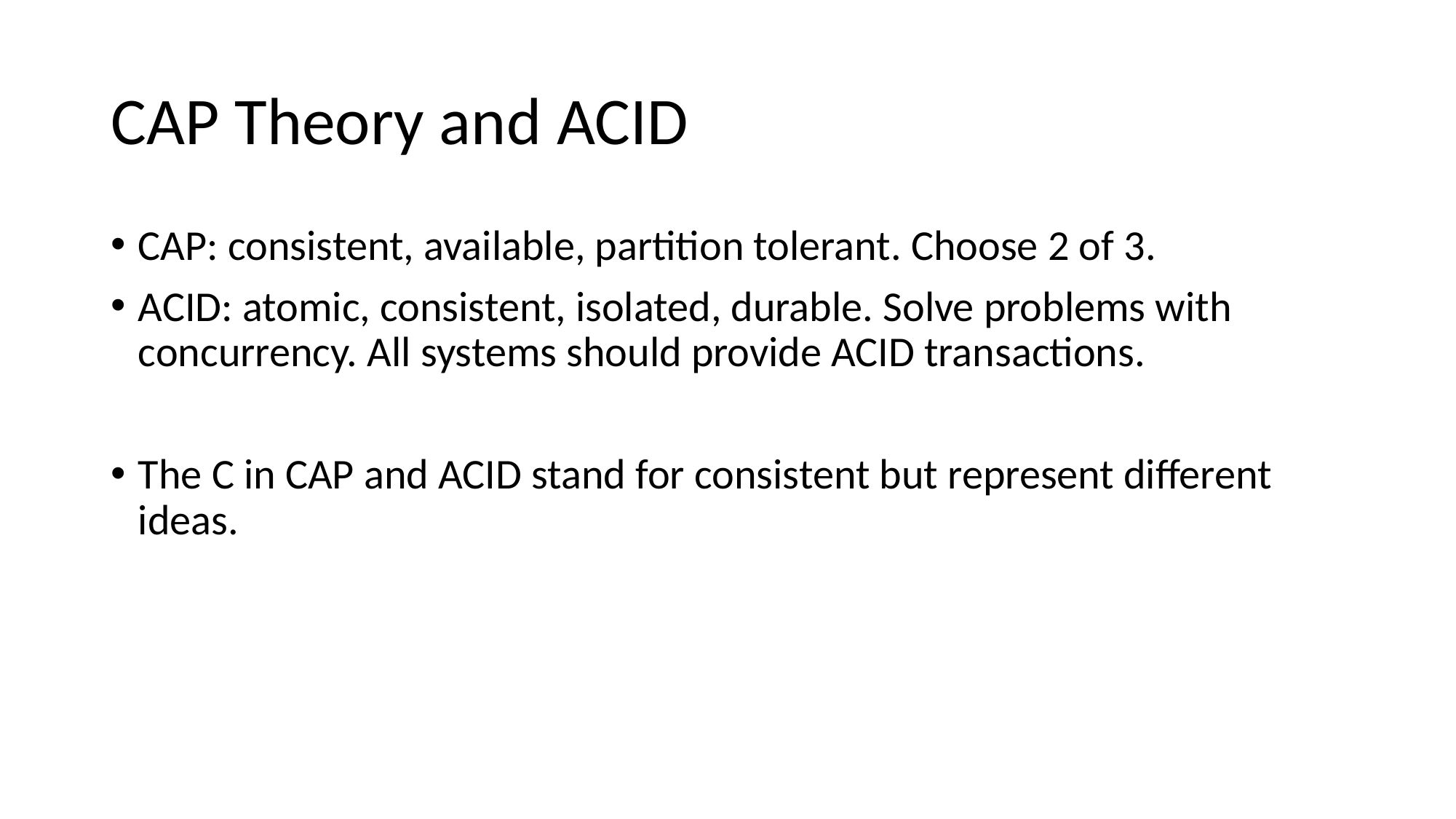

# CAP Theory and ACID
CAP: consistent, available, partition tolerant. Choose 2 of 3.
ACID: atomic, consistent, isolated, durable. Solve problems with concurrency. All systems should provide ACID transactions.

The C in CAP and ACID stand for consistent but represent different ideas.